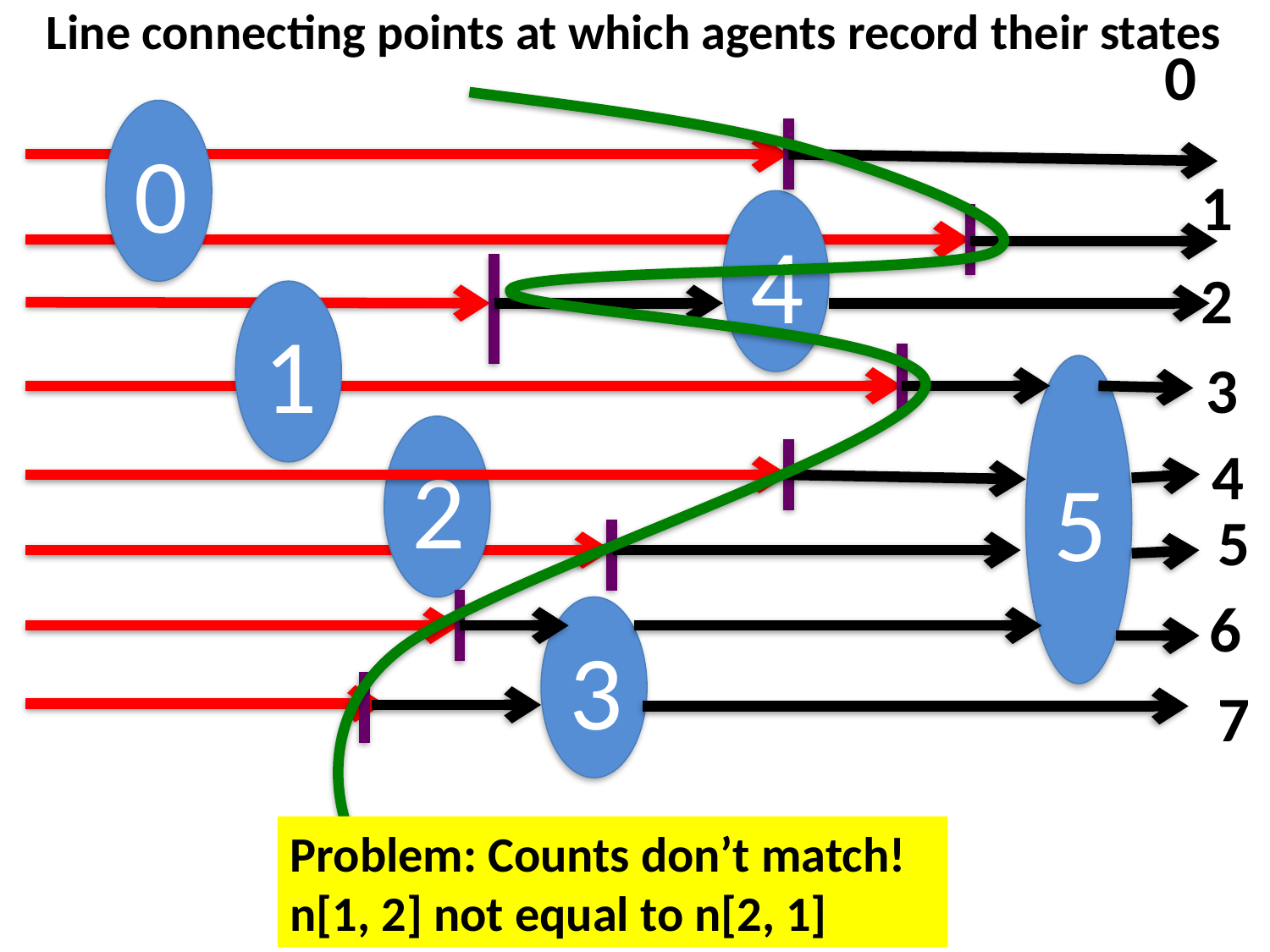

Line connecting points at which agents record their states
0

0
1
4
2
1
3
5
2
4
5
6
3
7
Problem: Counts don’t match!
n[1, 2] not equal to n[2, 1]